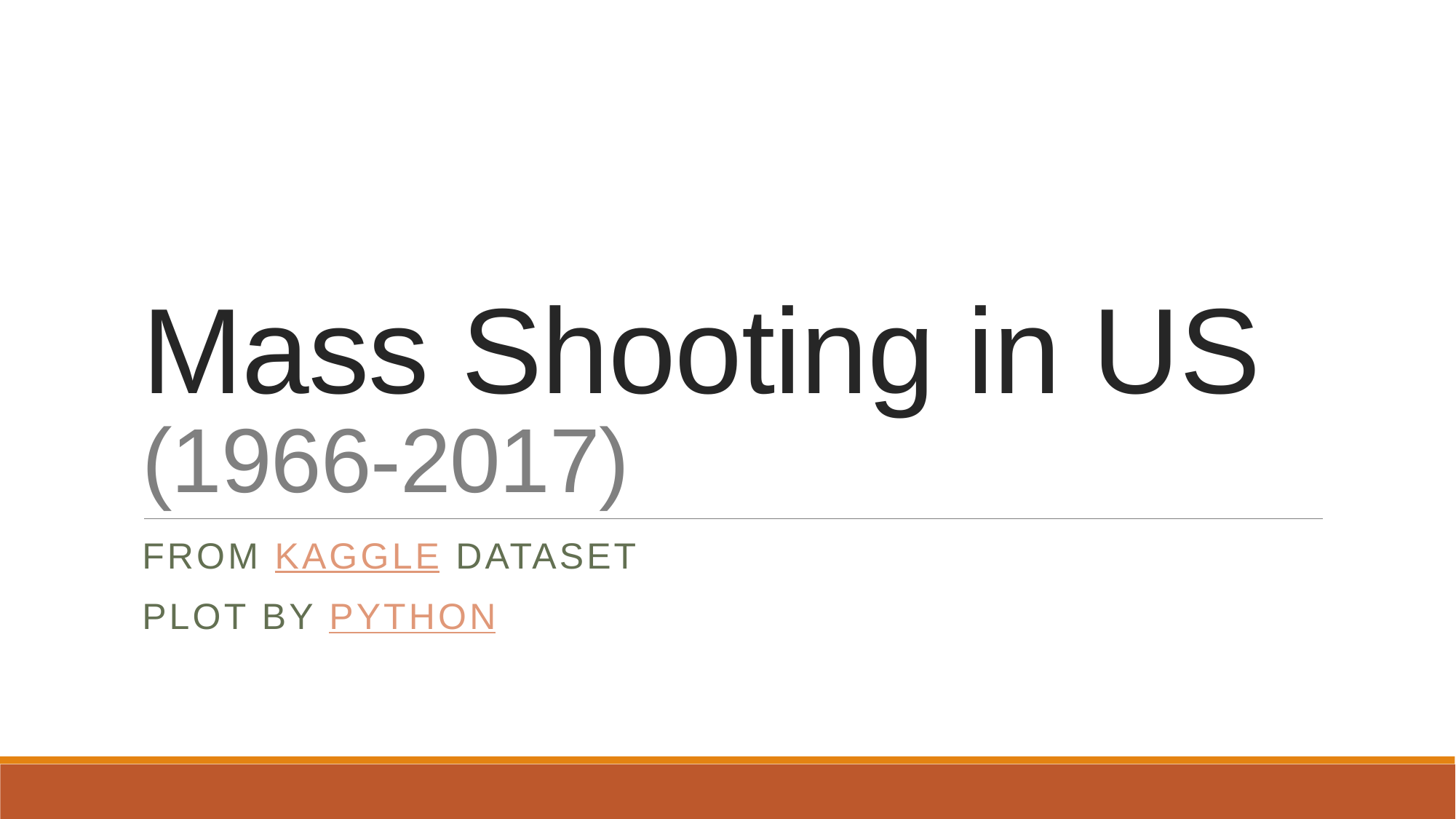

# Mass Shooting in US (1966-2017)
From Kaggle dataset
Plot by python